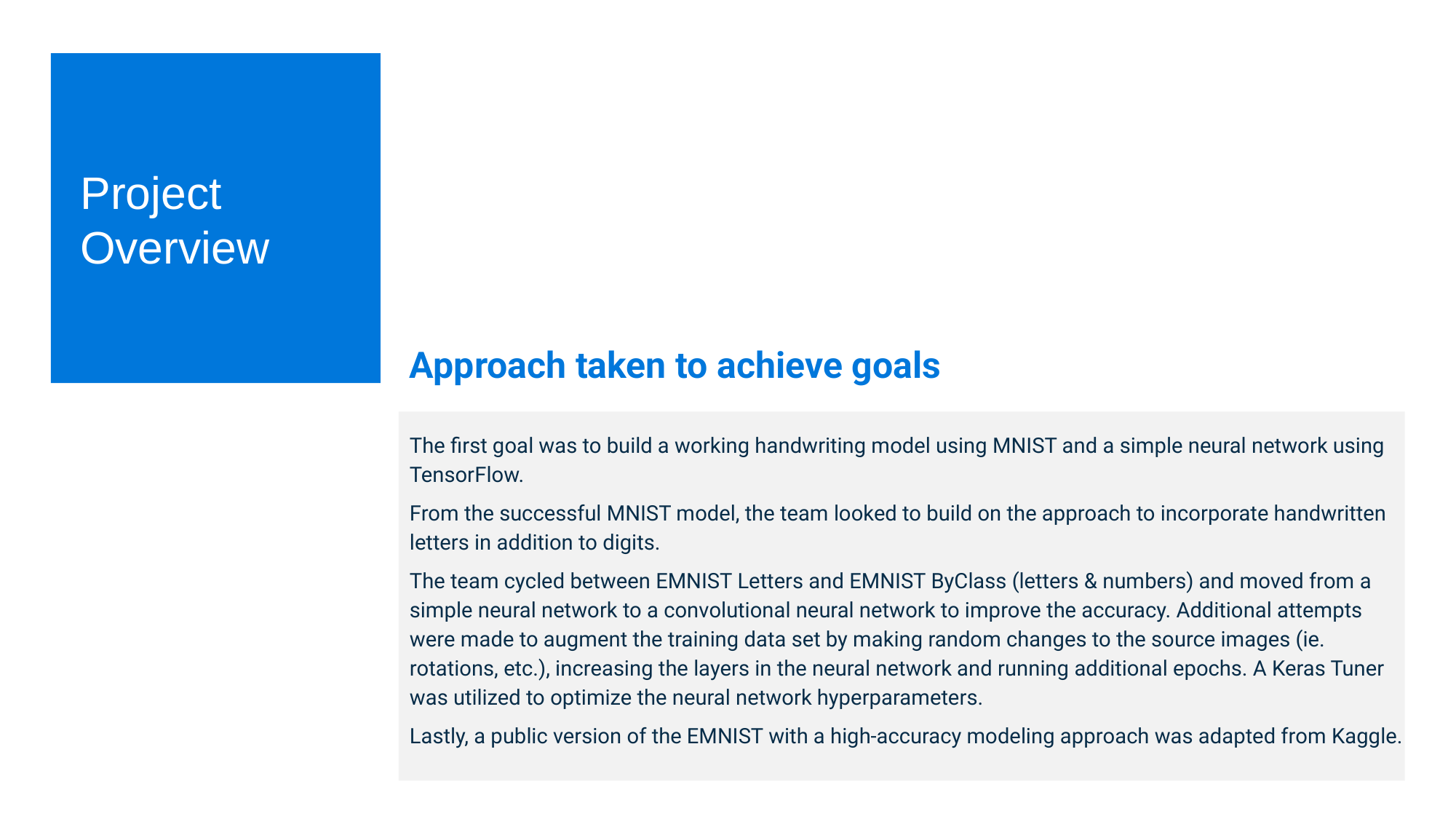

Project Overview
Approach taken to achieve goals

The first goal was to build a working handwriting model using MNIST and a simple neural network using TensorFlow.
From the successful MNIST model, the team looked to build on the approach to incorporate handwritten letters in addition to digits.
The team cycled between EMNIST Letters and EMNIST ByClass (letters & numbers) and moved from a simple neural network to a convolutional neural network to improve the accuracy. Additional attempts were made to augment the training data set by making random changes to the source images (ie. rotations, etc.), increasing the layers in the neural network and running additional epochs. A Keras Tuner was utilized to optimize the neural network hyperparameters.
Lastly, a public version of the EMNIST with a high-accuracy modeling approach was adapted from Kaggle.